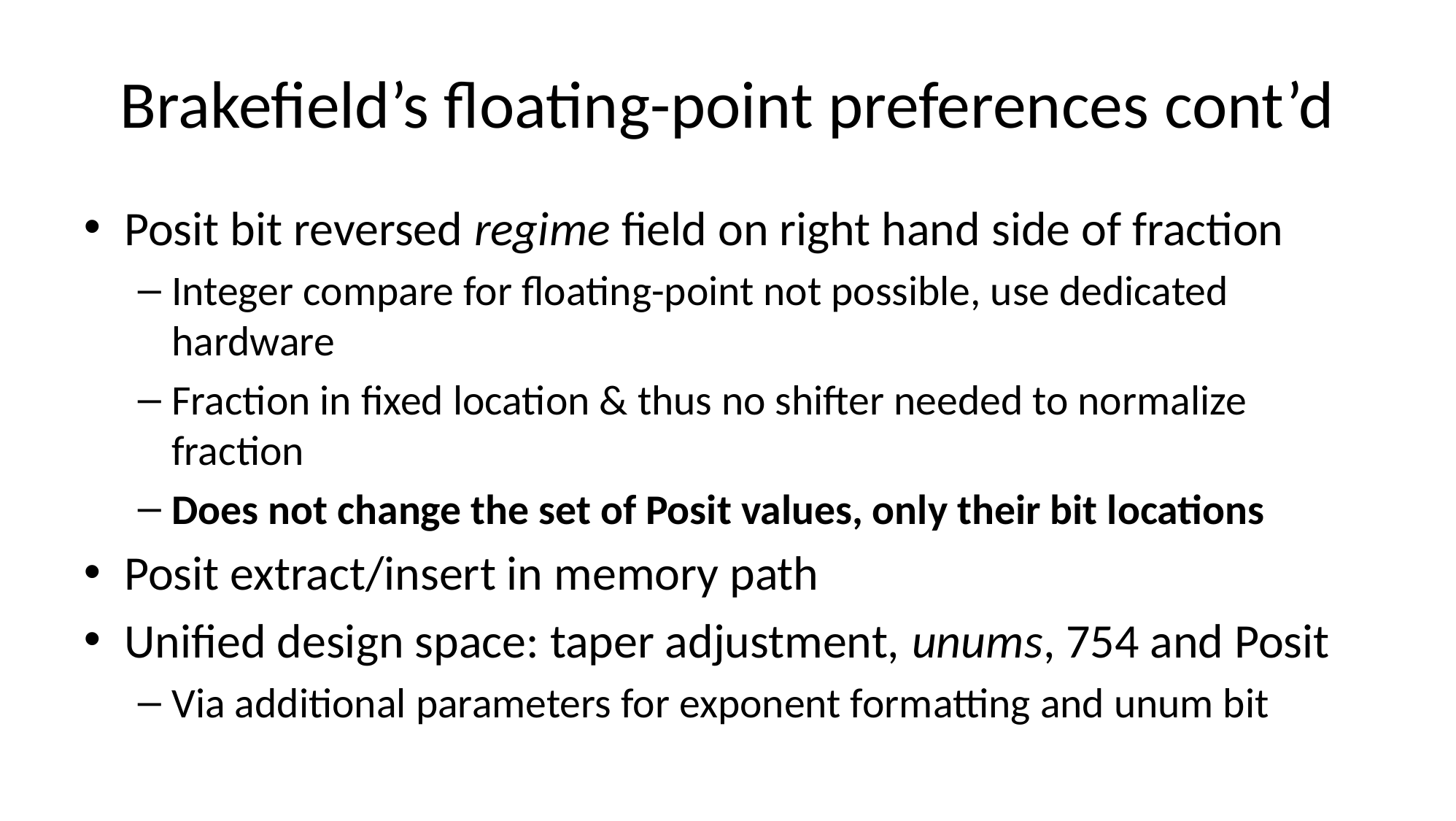

# Brakefield’s floating-point preferences cont’d
Posit bit reversed regime field on right hand side of fraction
Integer compare for floating-point not possible, use dedicated hardware
Fraction in fixed location & thus no shifter needed to normalize fraction
Does not change the set of Posit values, only their bit locations
Posit extract/insert in memory path
Unified design space: taper adjustment, unums, 754 and Posit
Via additional parameters for exponent formatting and unum bit